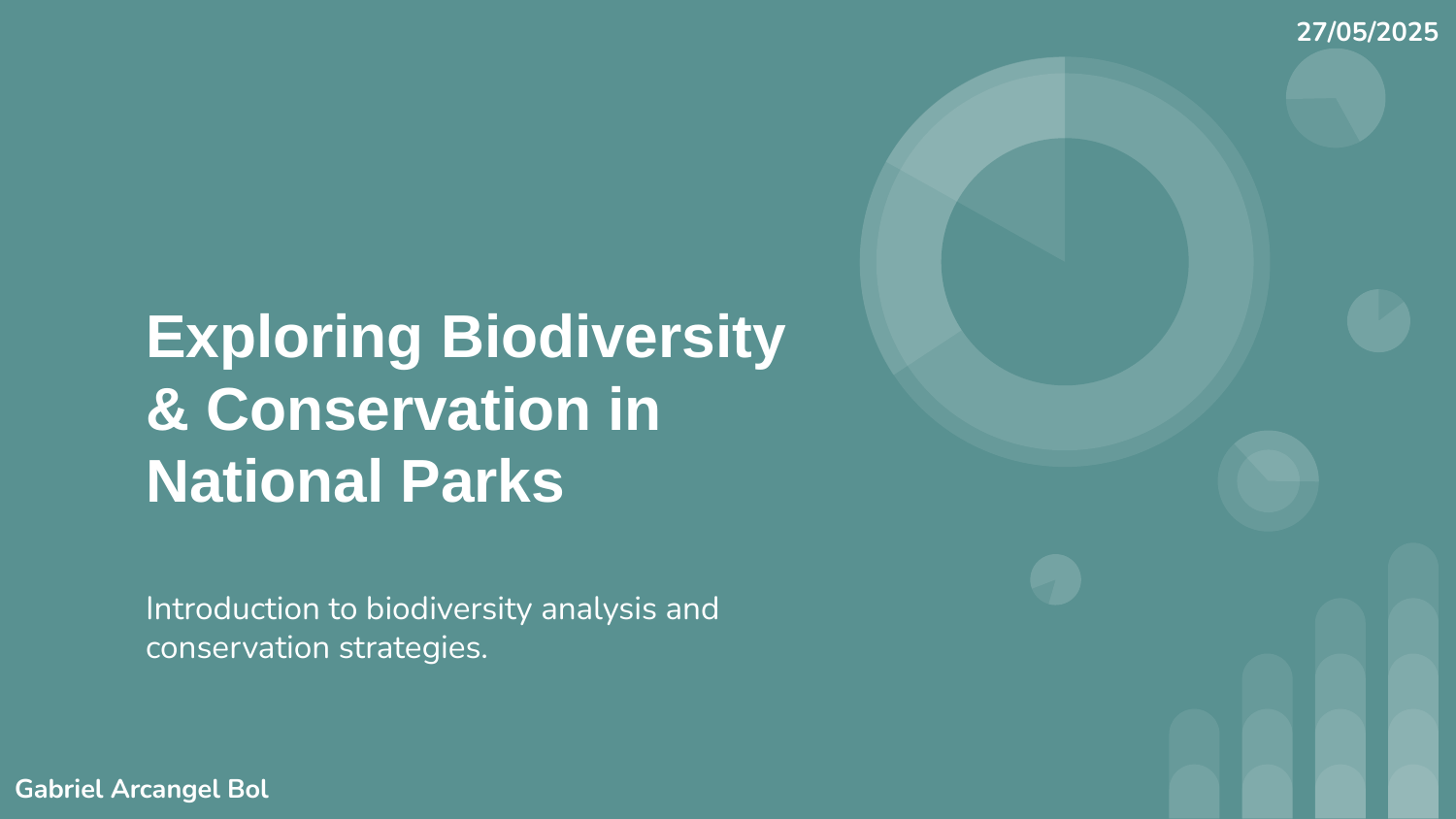

27/05/2025
# Exploring Biodiversity & Conservation in National Parks
Introduction to biodiversity analysis and conservation strategies.
Gabriel Arcangel Bol